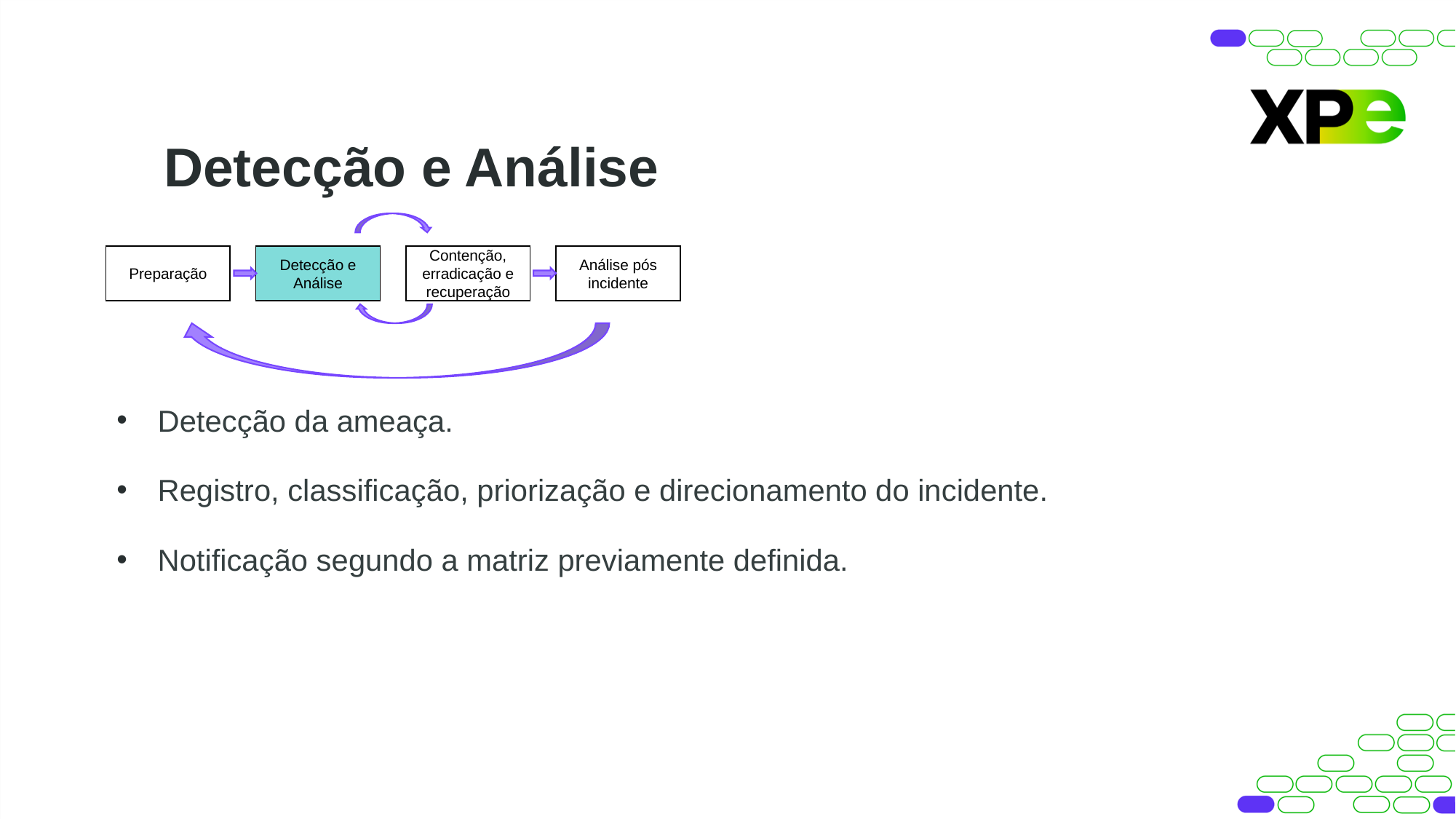

Detecção e Análise

Preparação
Detecção e Análise
Contenção, erradicação e recuperação
Análise pós incidente

Detecção da ameaça.
Registro, classificação, priorização e direcionamento do incidente.
Notificação segundo a matriz previamente definida.